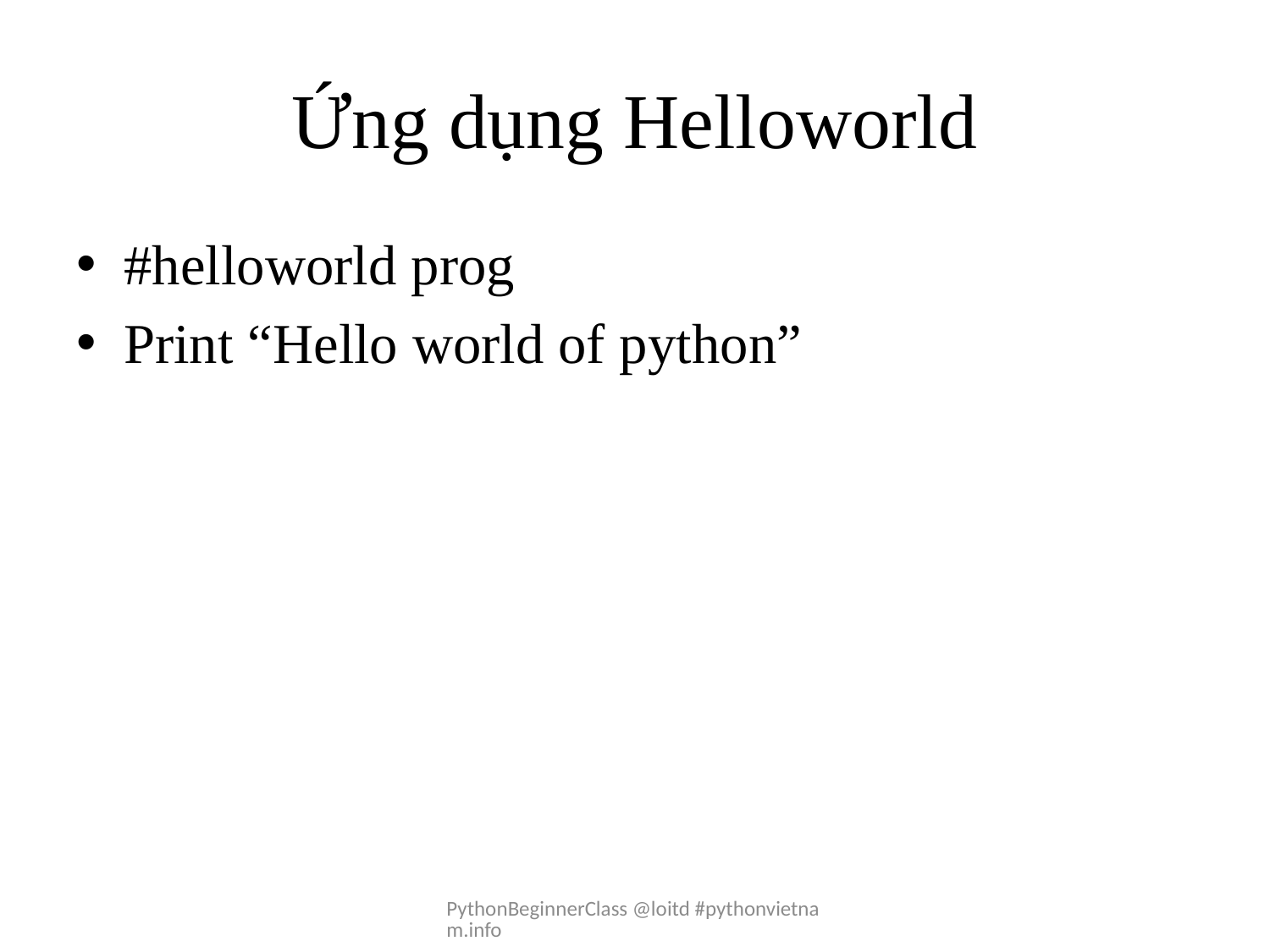

# Ứng dụng Helloworld
#helloworld prog
Print “Hello world of python”
PythonBeginnerClass @loitd #pythonvietnam.info